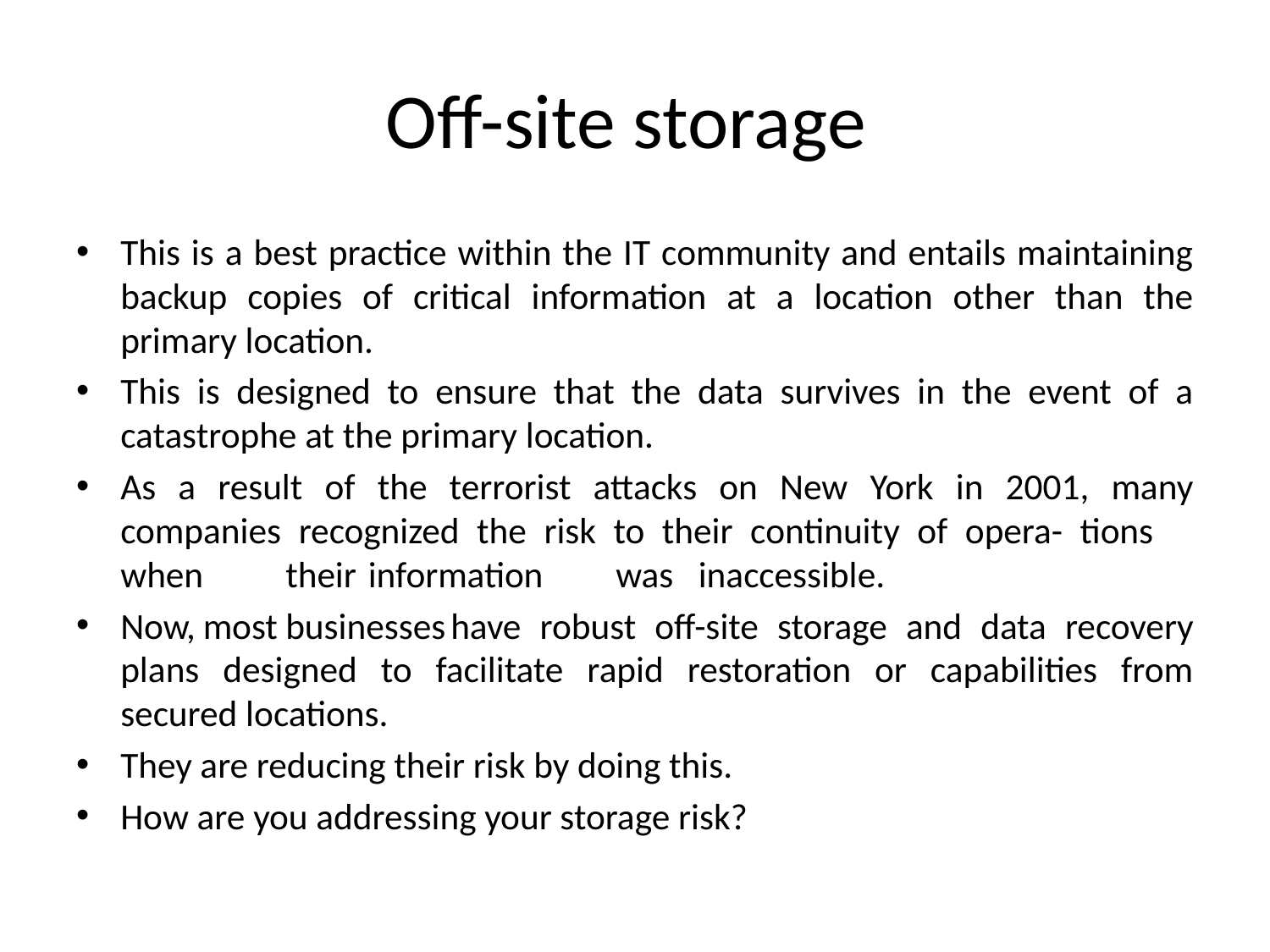

# Off-site storage
This is a best practice within the IT community and entails maintaining backup copies of critical information at a location other than the primary location.
This is designed to ensure that the data survives in the event of a catastrophe at the primary location.
As a result of the terrorist attacks on New York in 2001, many companies recognized the risk to their continuity of opera- tions	when	their	information	was	inaccessible.
Now,	most	businesses	have robust off-site storage and data recovery plans designed to facilitate rapid restoration or capabilities from secured locations.
They are reducing their risk by doing this.
How are you addressing your storage risk?